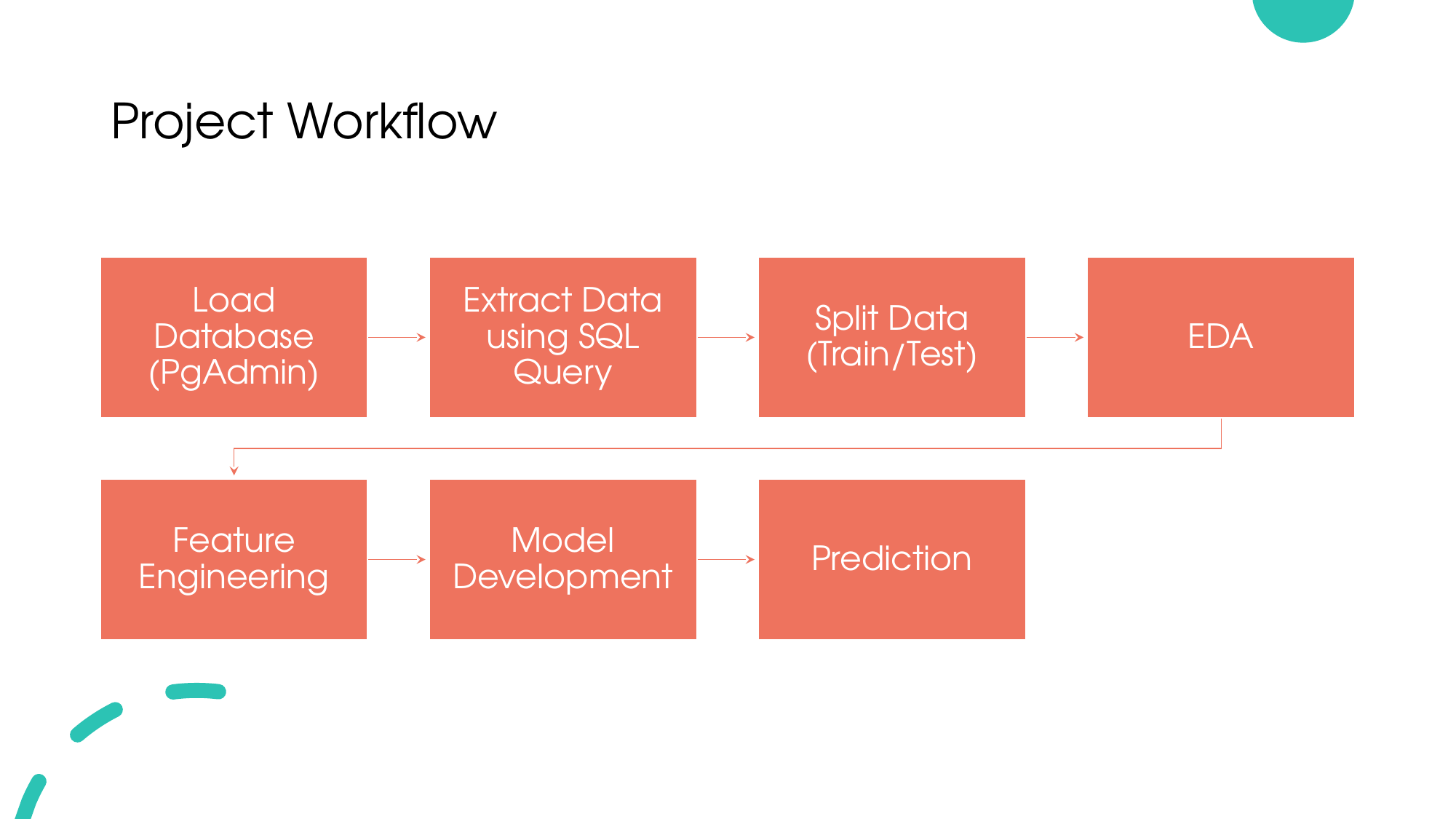

# Project Workflow

Load Database (PgAdmin)

Extract Data using SQL Query

Split Data (Train/Test)

EDA

Feature Engineering

Model Development

Prediction